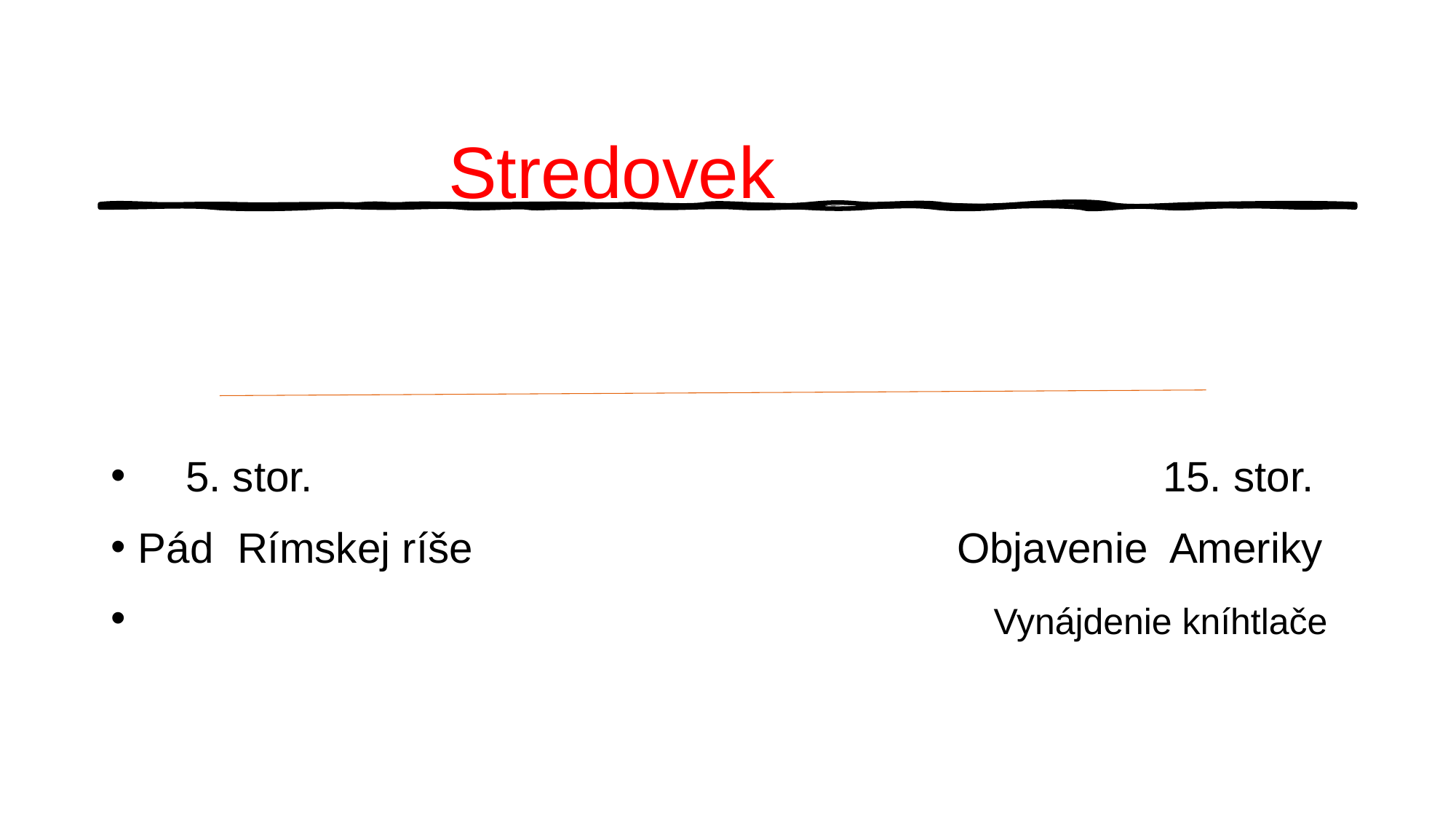

# Stredovek

    5. stor.                                                                        15. stor.
Pád  Rímskej ríše                                         Objavenie  Ameriky
                                                                               Vynájdenie kníhtlače